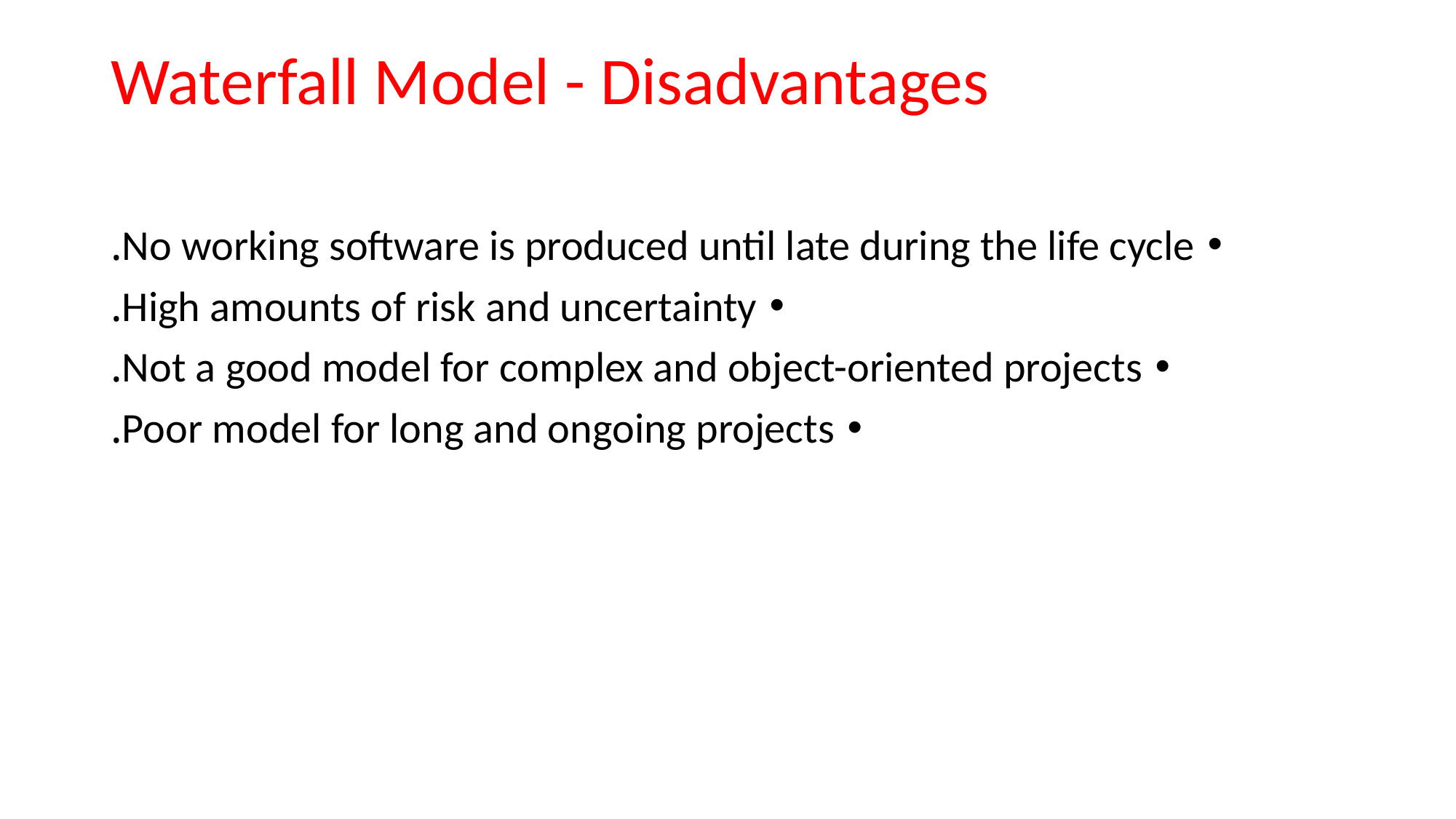

# Waterfall Model - Disadvantages
No working software is produced until late during the life cycle.
High amounts of risk and uncertainty.
Not a good model for complex and object-oriented projects.
Poor model for long and ongoing projects.